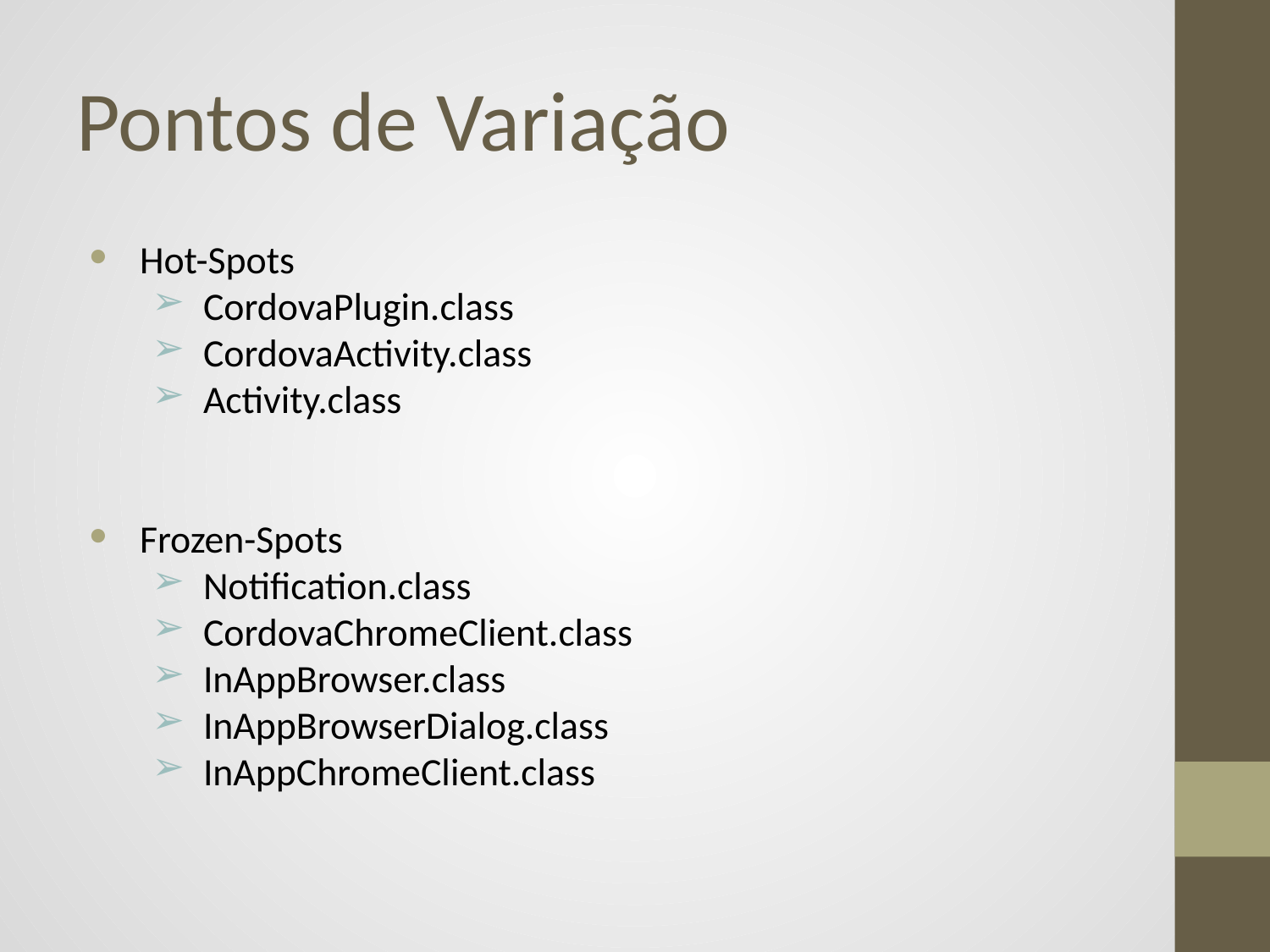

# Pontos de Variação
Hot-Spots
CordovaPlugin.class
CordovaActivity.class
Activity.class

Frozen-Spots
Notification.class
CordovaChromeClient.class
InAppBrowser.class
InAppBrowserDialog.class
InAppChromeClient.class